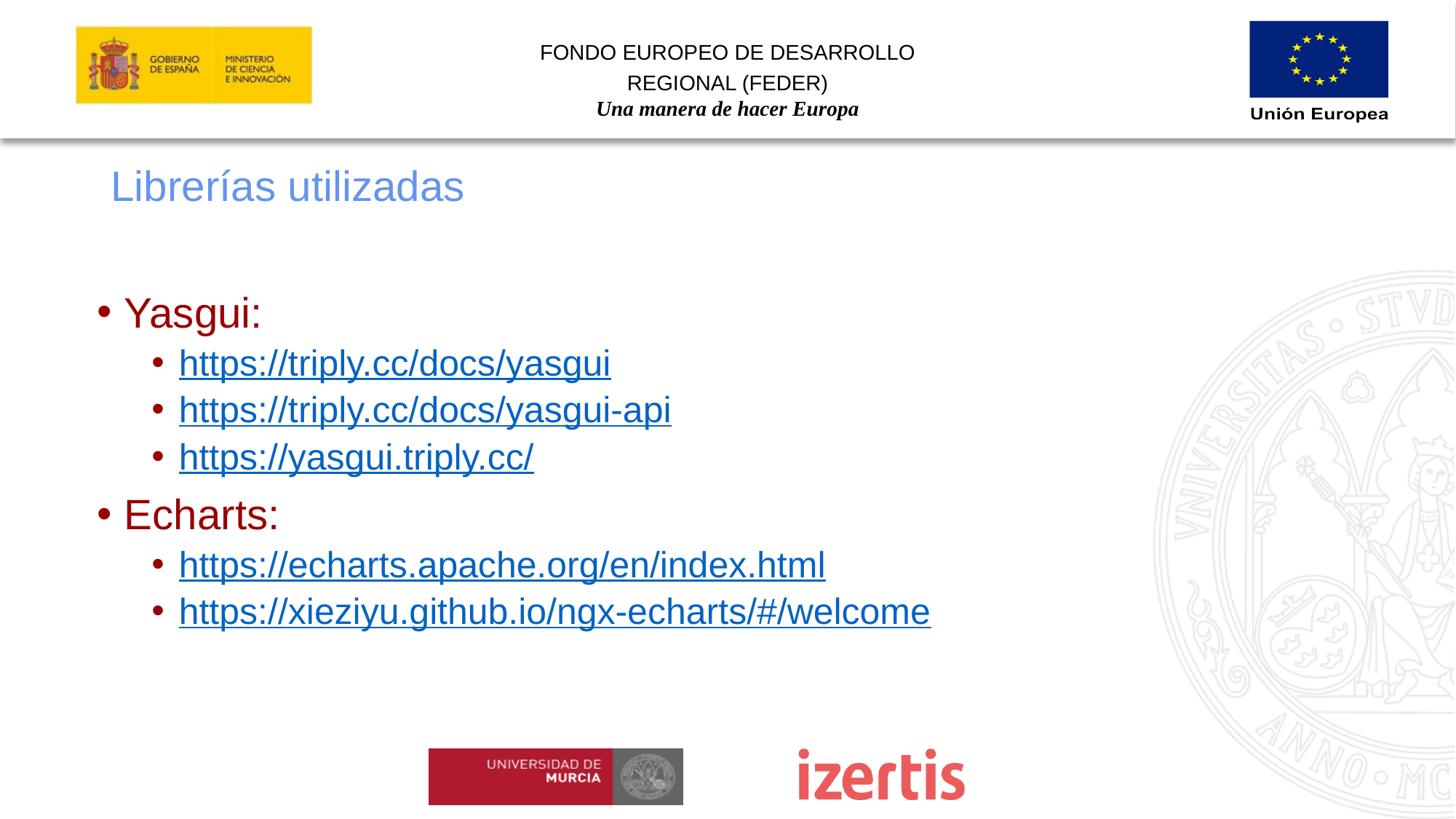

# Librerías utilizadas
Yasgui:
https://triply.cc/docs/yasgui
https://triply.cc/docs/yasgui-api
https://yasgui.triply.cc/
Echarts:
https://echarts.apache.org/en/index.html
https://xieziyu.github.io/ngx-echarts/#/welcome